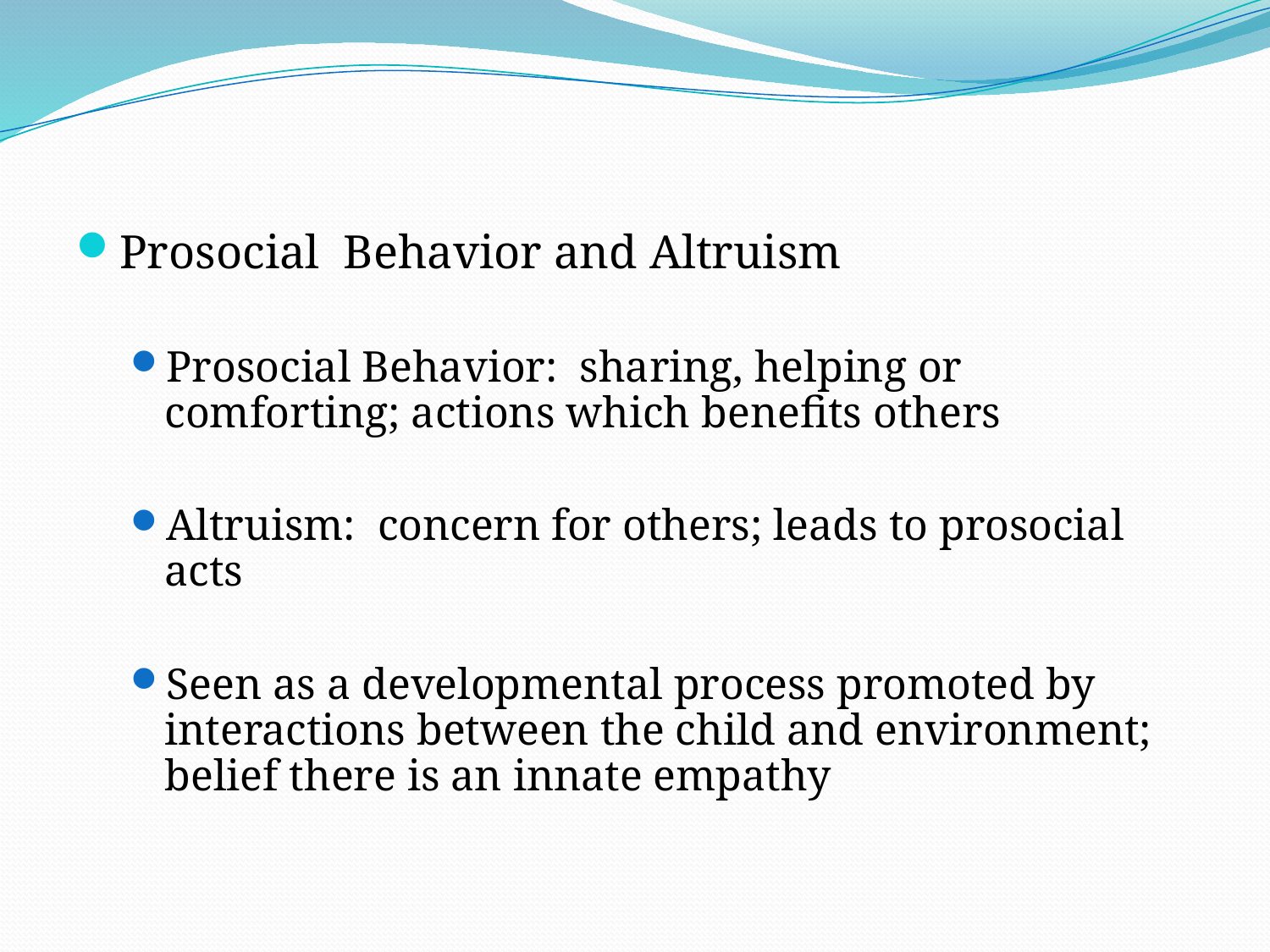

#

Prosocial  Behavior and Altruism

Prosocial Behavior:  sharing, helping or comforting; actions which benefits others

Altruism:  concern for others; leads to prosocial acts

Seen as a developmental process promoted by interactions between the child and environment; belief there is an innate empathy